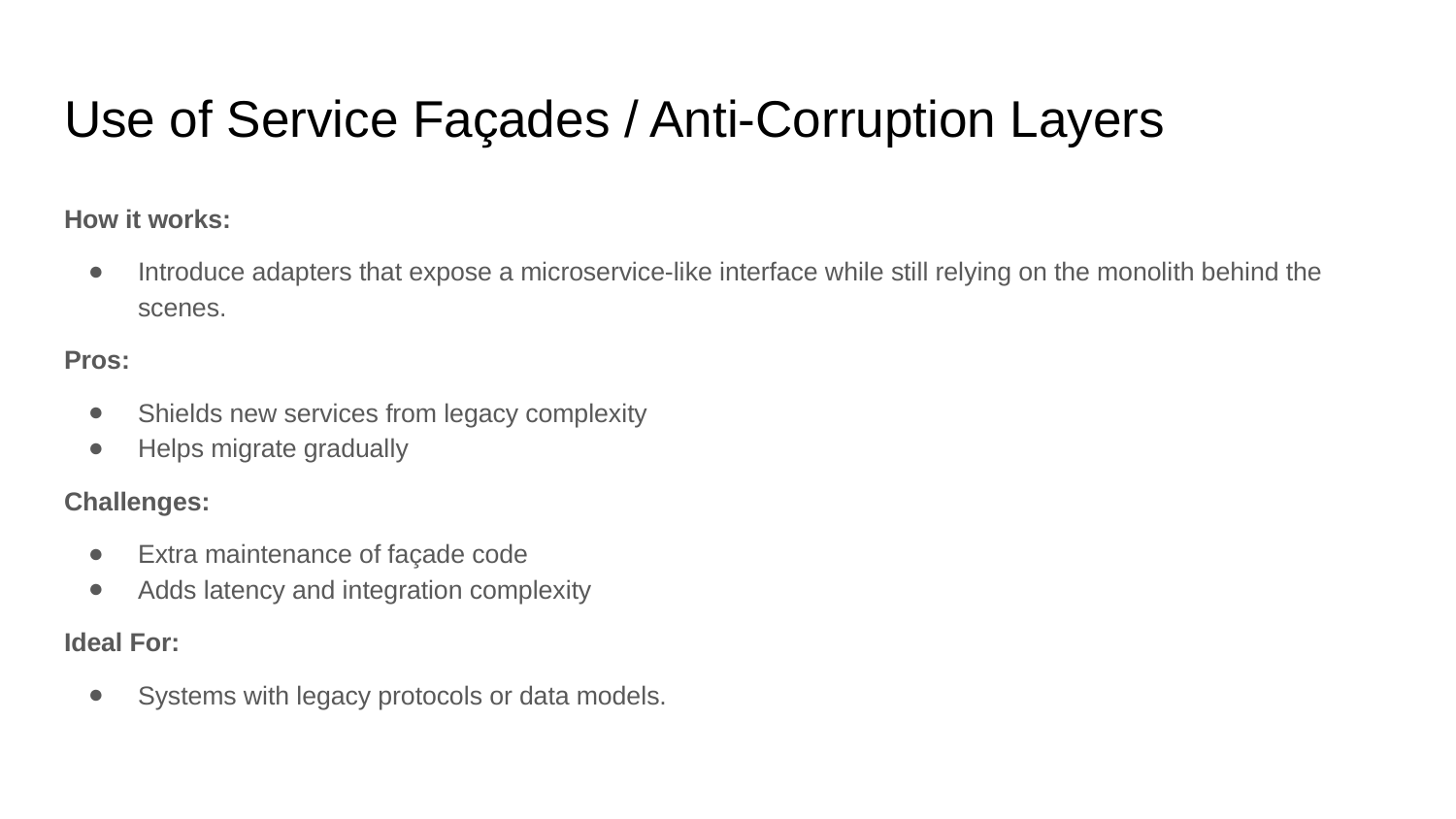

# Use of Service Façades / Anti-Corruption Layers
How it works:
Introduce adapters that expose a microservice-like interface while still relying on the monolith behind the scenes.
Pros:
Shields new services from legacy complexity
Helps migrate gradually
Challenges:
Extra maintenance of façade code
Adds latency and integration complexity
Ideal For:
Systems with legacy protocols or data models.